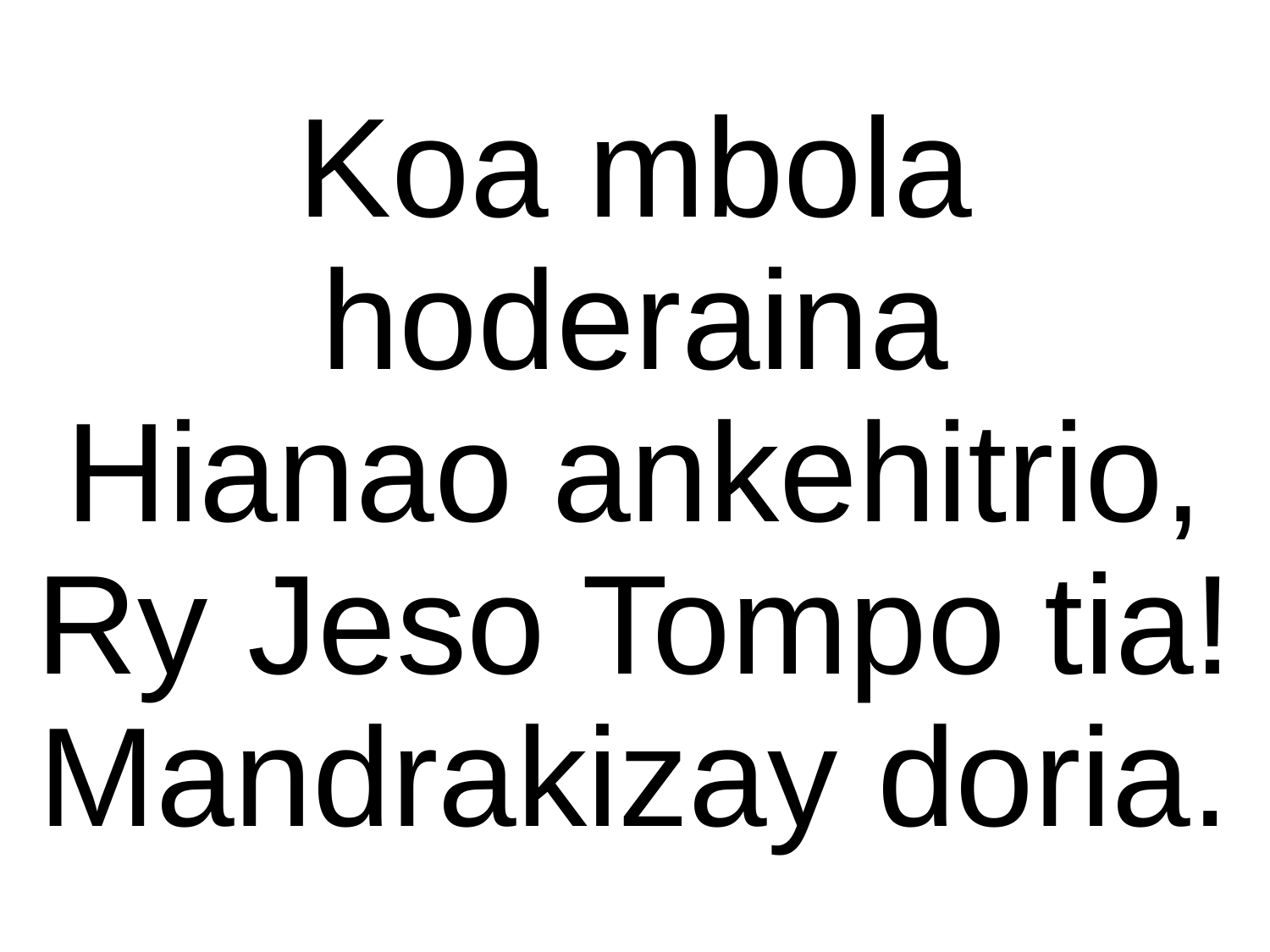

Koa mbola hoderaina
Hianao ankehitrio,
Ry Jeso Tompo tia!
Mandrakizay doria.